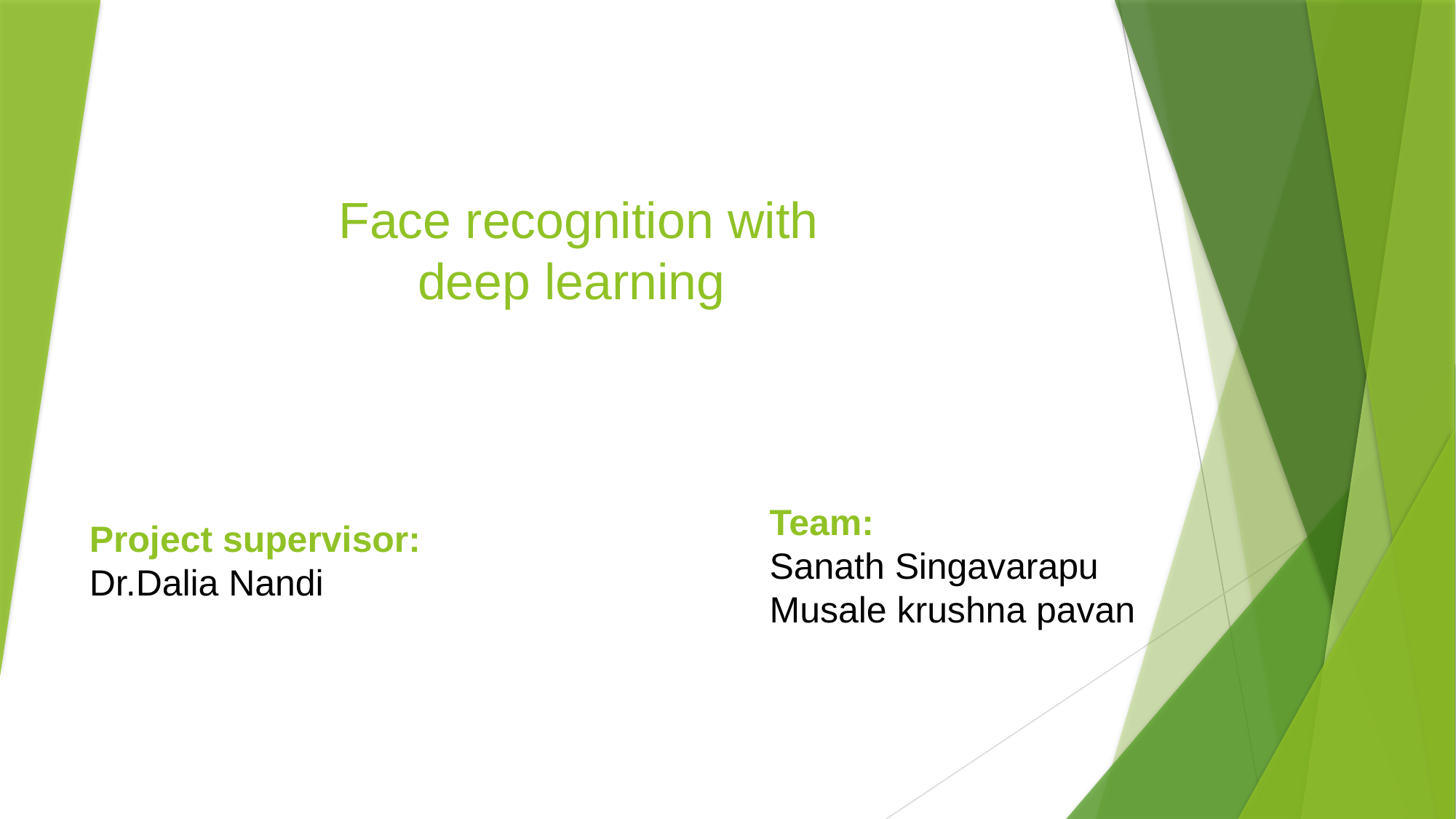

# Face recognition with deep learning
Team:
Sanath Singavarapu
Musale krushna pavan

Project supervisor:
Dr.Dalia Nandi